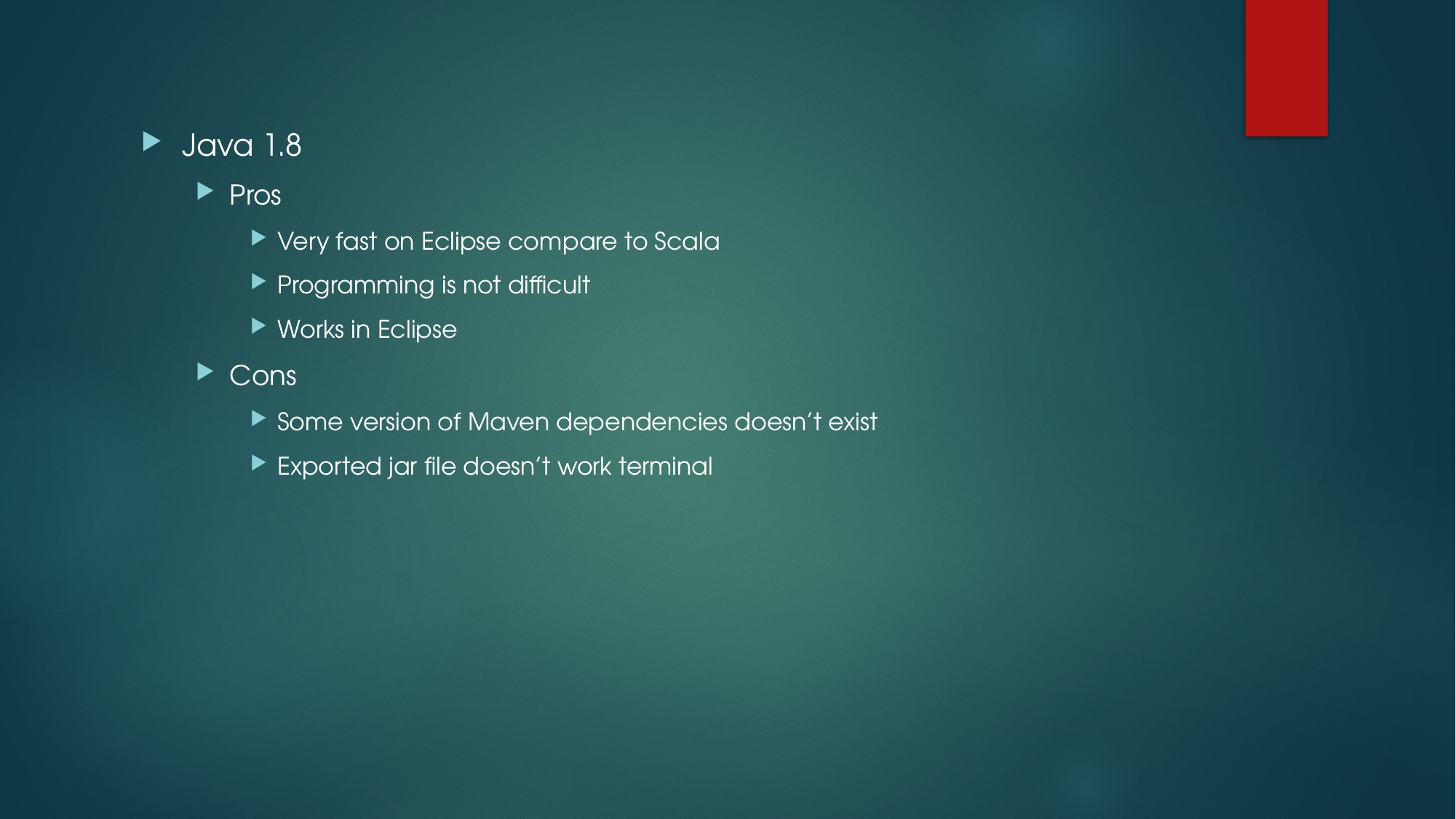

Java 1.8
Pros
Very fast on Eclipse compare to Scala
Programming is not difficult
Works in Eclipse
Cons
Some version of Maven dependencies doesn’t exist
Exported jar file doesn’t work terminal